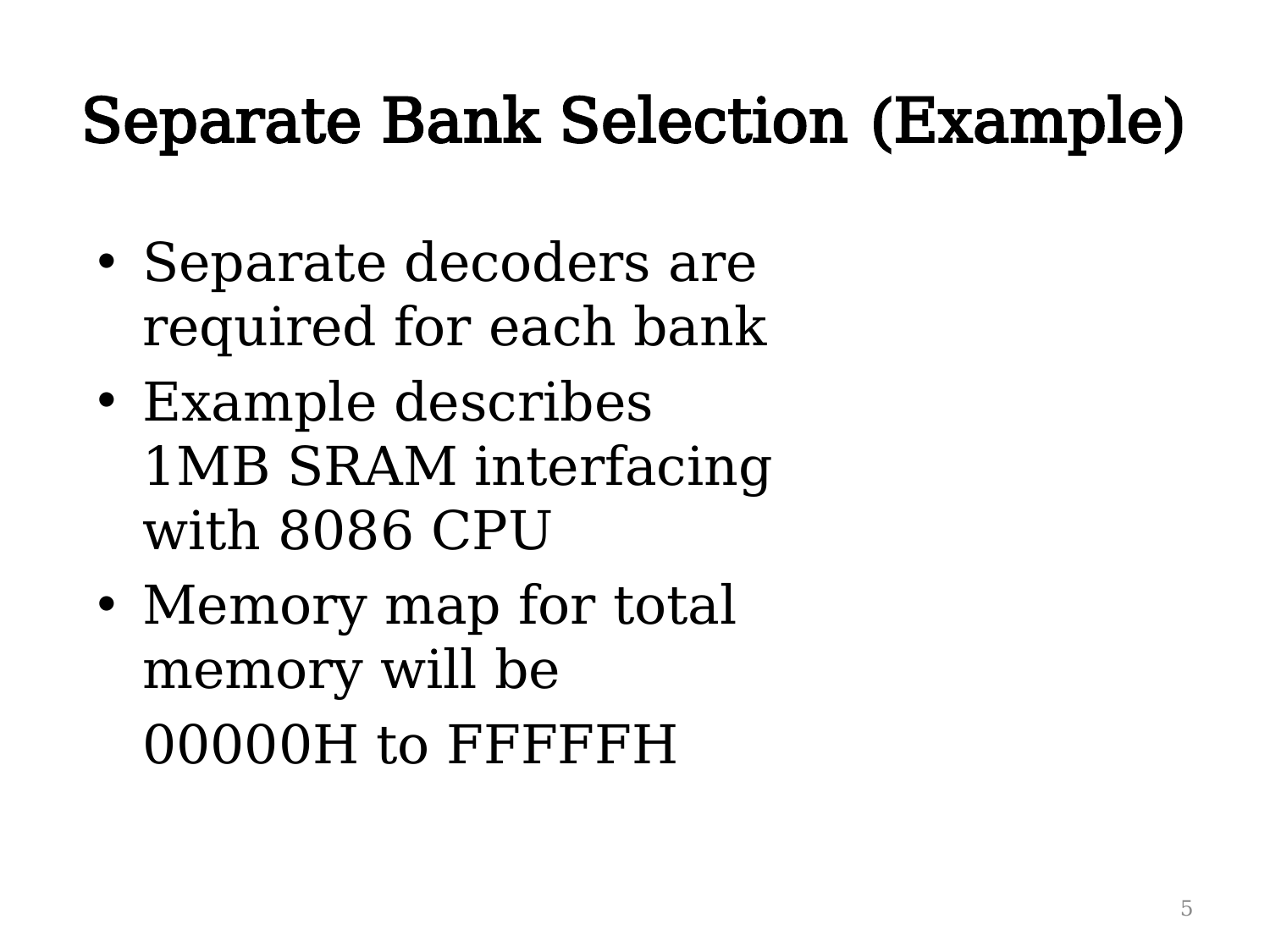

# Separate Bank Selection (Example)
Separate decoders are required for each bank
Example describes 1MB SRAM interfacing with 8086 CPU
Memory map for total memory will be
	00000H to FFFFFH
5